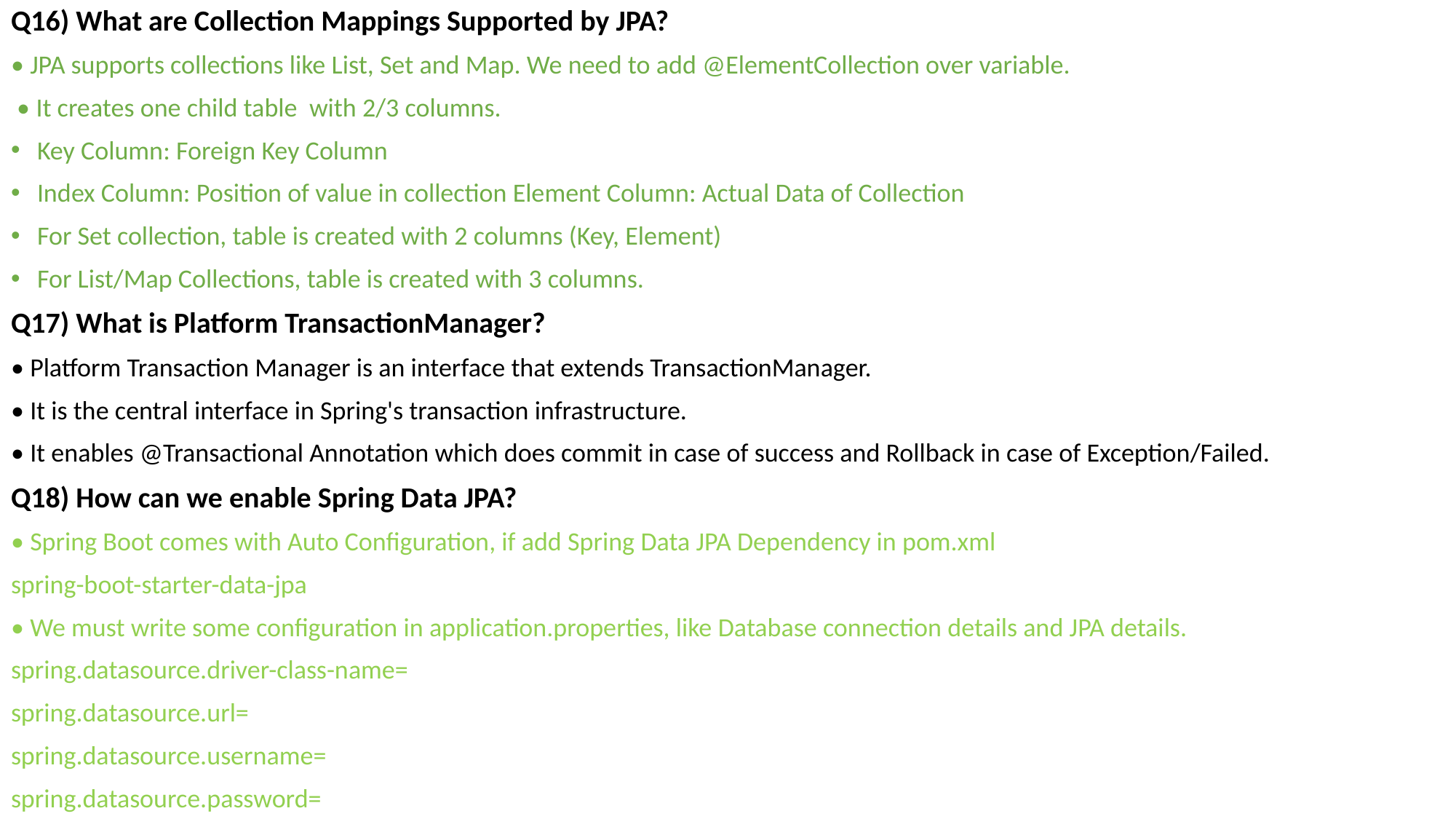

Q16) What are Collection Mappings Supported by JPA?
• JPA supports collections like List, Set and Map. We need to add @ElementCollection over variable.
 • It creates one child table  with 2/3 columns.
Key Column: Foreign Key Column
Index Column: Position of value in collection Element Column: Actual Data of Collection
For Set collection, table is created with 2 columns (Key, Element)
For List/Map Collections, table is created with 3 columns.
Q17) What is Platform TransactionManager?
• Platform Transaction Manager is an interface that extends TransactionManager.
• It is the central interface in Spring's transaction infrastructure.
• It enables @Transactional Annotation which does commit in case of success and Rollback in case of Exception/Failed.
Q18) How can we enable Spring Data JPA?
• Spring Boot comes with Auto Configuration, if add Spring Data JPA Dependency in pom.xml
spring-boot-starter-data-jpa
• We must write some configuration in application.properties, like Database connection details and JPA details.
spring.datasource.driver-class-name=
spring.datasource.url=
spring.datasource.username=
spring.datasource.password=